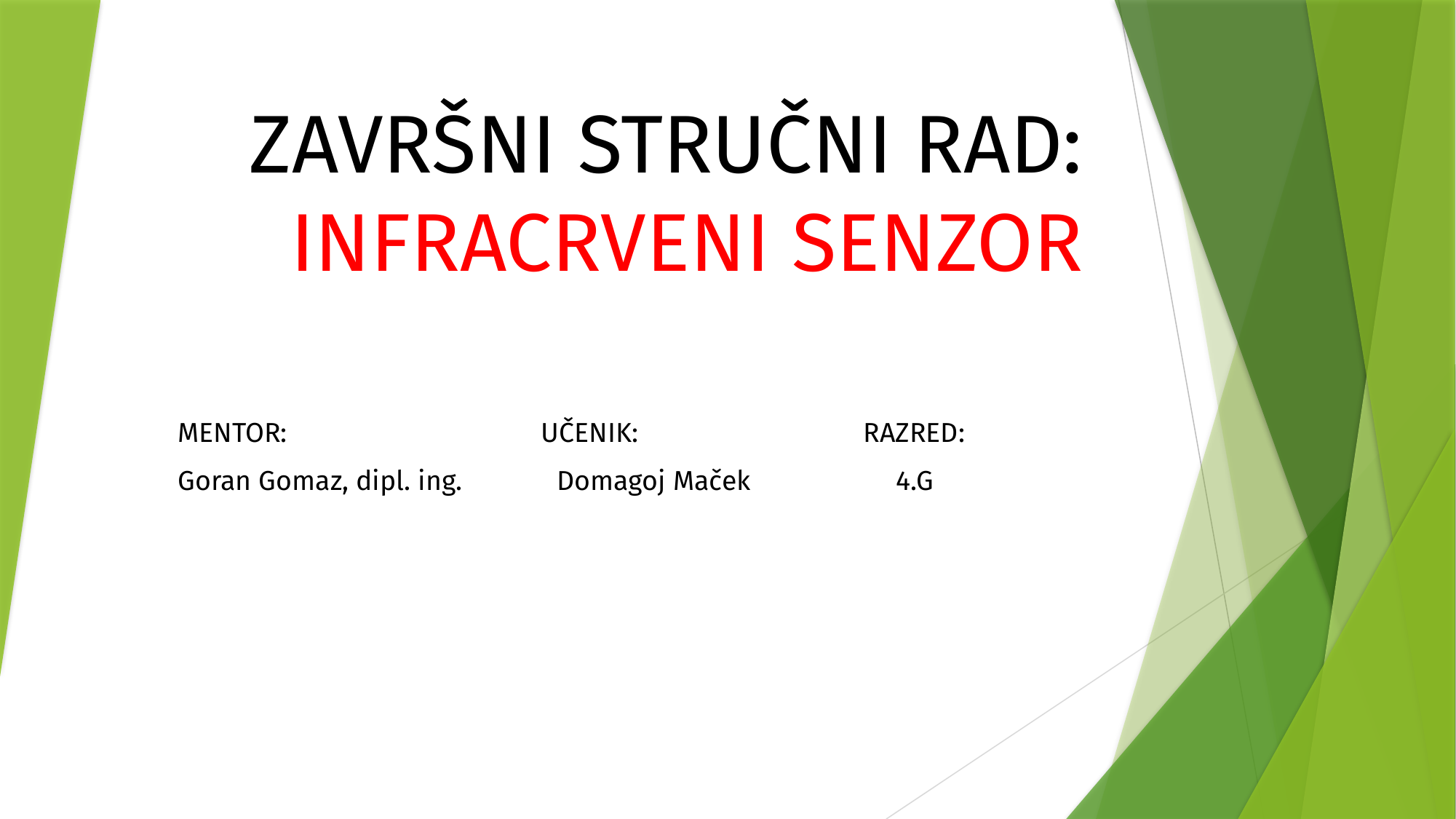

# ZAVRŠNI STRUČNI RAD: INFRACRVENI SENZOR
MENTOR:                                   UČENIK:                               RAZRED:
Goran Gomaz, dipl. ing.             Domagoj Maček                    4.G